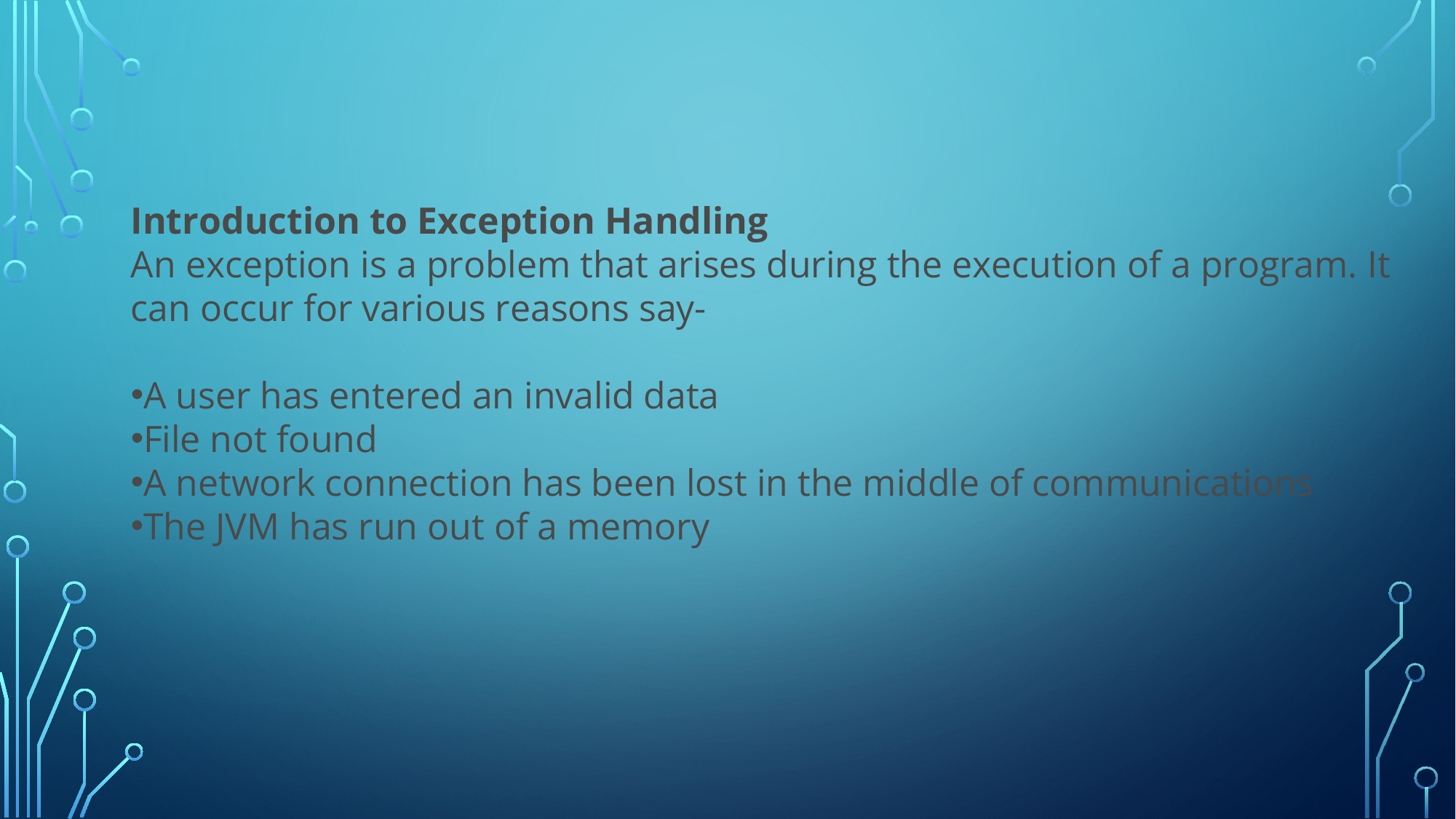

Introduction to Exception Handling
An exception is a problem that arises during the execution of a program. It can occur for various reasons say-

A user has entered an invalid data
File not found
A network connection has been lost in the middle of communications
The JVM has run out of a memory